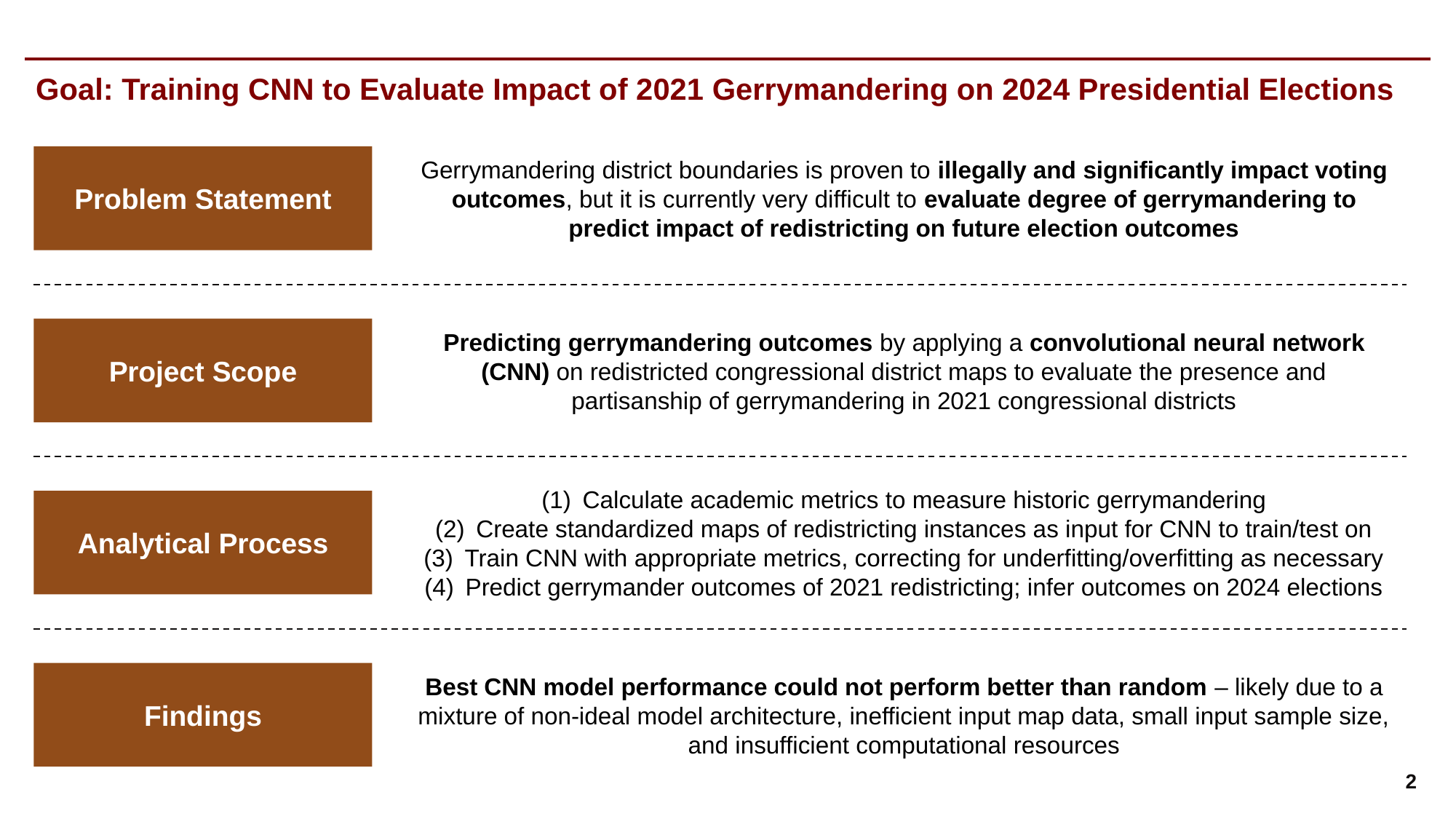

# Goal: Training CNN to Evaluate Impact of 2021 Gerrymandering on 2024 Presidential Elections
Problem Statement
Gerrymandering district boundaries is proven to illegally and significantly impact voting outcomes, but it is currently very difficult to evaluate degree of gerrymandering to predict impact of redistricting on future election outcomes
Project Scope
Predicting gerrymandering outcomes by applying a convolutional neural network (CNN) on redistricted congressional district maps to evaluate the presence and partisanship of gerrymandering in 2021 congressional districts
Analytical Process
Calculate academic metrics to measure historic gerrymandering
Create standardized maps of redistricting instances as input for CNN to train/test on
Train CNN with appropriate metrics, correcting for underfitting/overfitting as necessary
Predict gerrymander outcomes of 2021 redistricting; infer outcomes on 2024 elections
Findings
Best CNN model performance could not perform better than random – likely due to a mixture of non-ideal model architecture, inefficient input map data, small input sample size, and insufficient computational resources
2